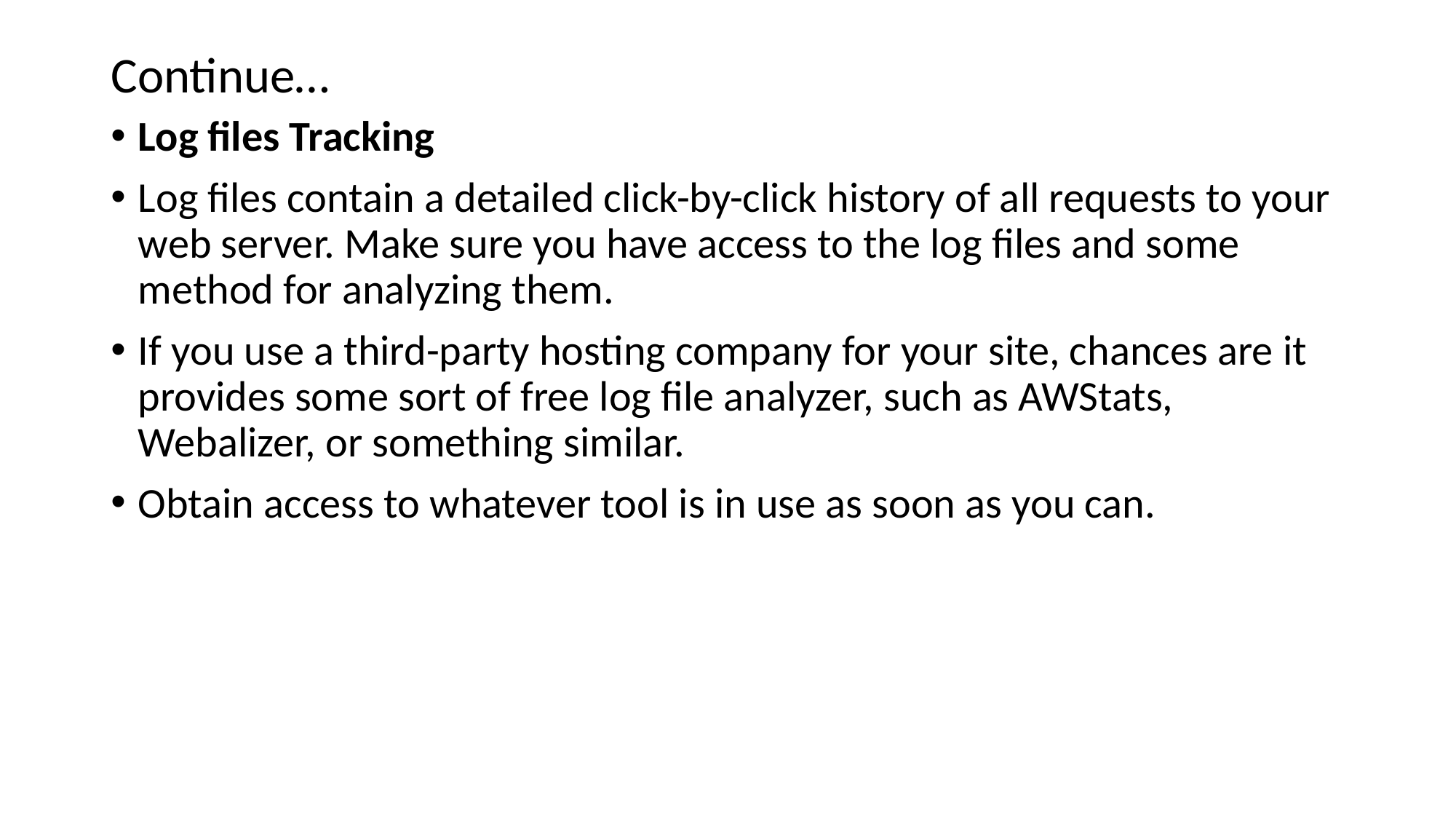

# Continue…
Log files Tracking
Log files contain a detailed click-by-click history of all requests to your web server. Make sure you have access to the log files and some method for analyzing them.
If you use a third-party hosting company for your site, chances are it provides some sort of free log file analyzer, such as AWStats, Webalizer, or something similar.
Obtain access to whatever tool is in use as soon as you can.